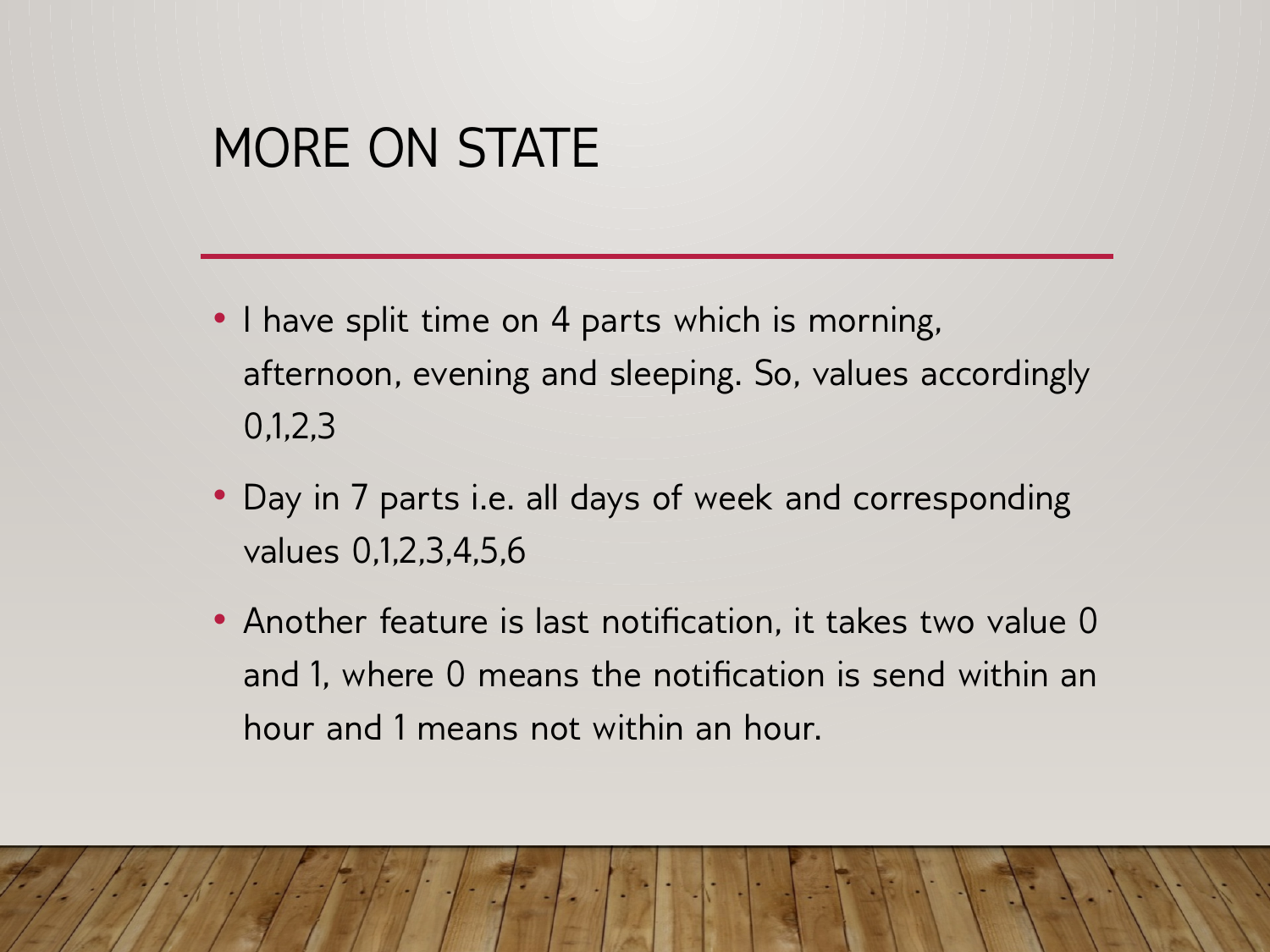

# More on State
I have split time on 4 parts which is morning, afternoon, evening and sleeping. So, values accordingly 0,1,2,3
Day in 7 parts i.e. all days of week and corresponding values 0,1,2,3,4,5,6
Another feature is last notification, it takes two value 0 and 1, where 0 means the notification is send within an hour and 1 means not within an hour.